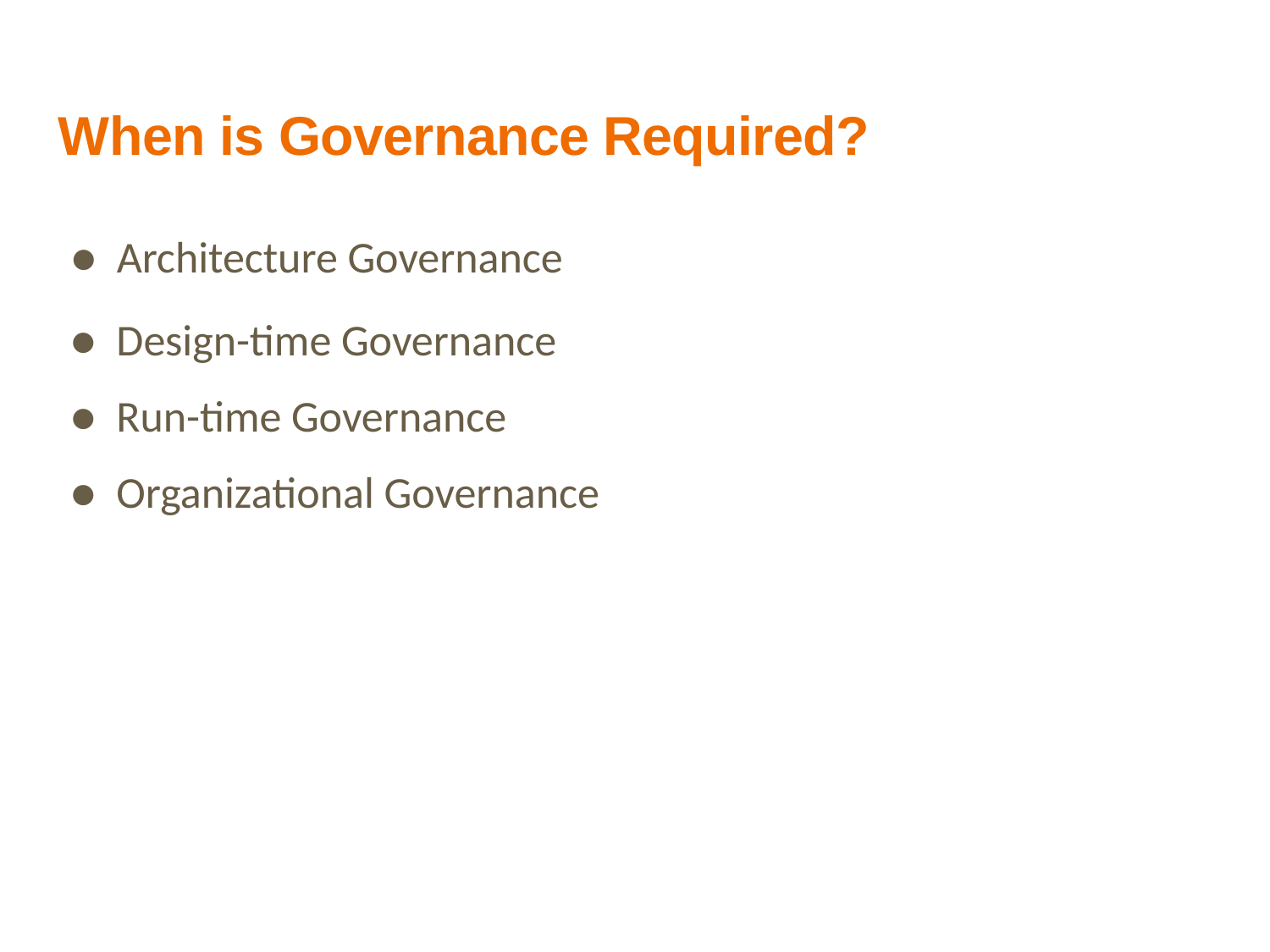

When is Governance Required?

●  Architecture Governance

●  Design-time Governance
●  Run-time Governance
●  Organizational Governance